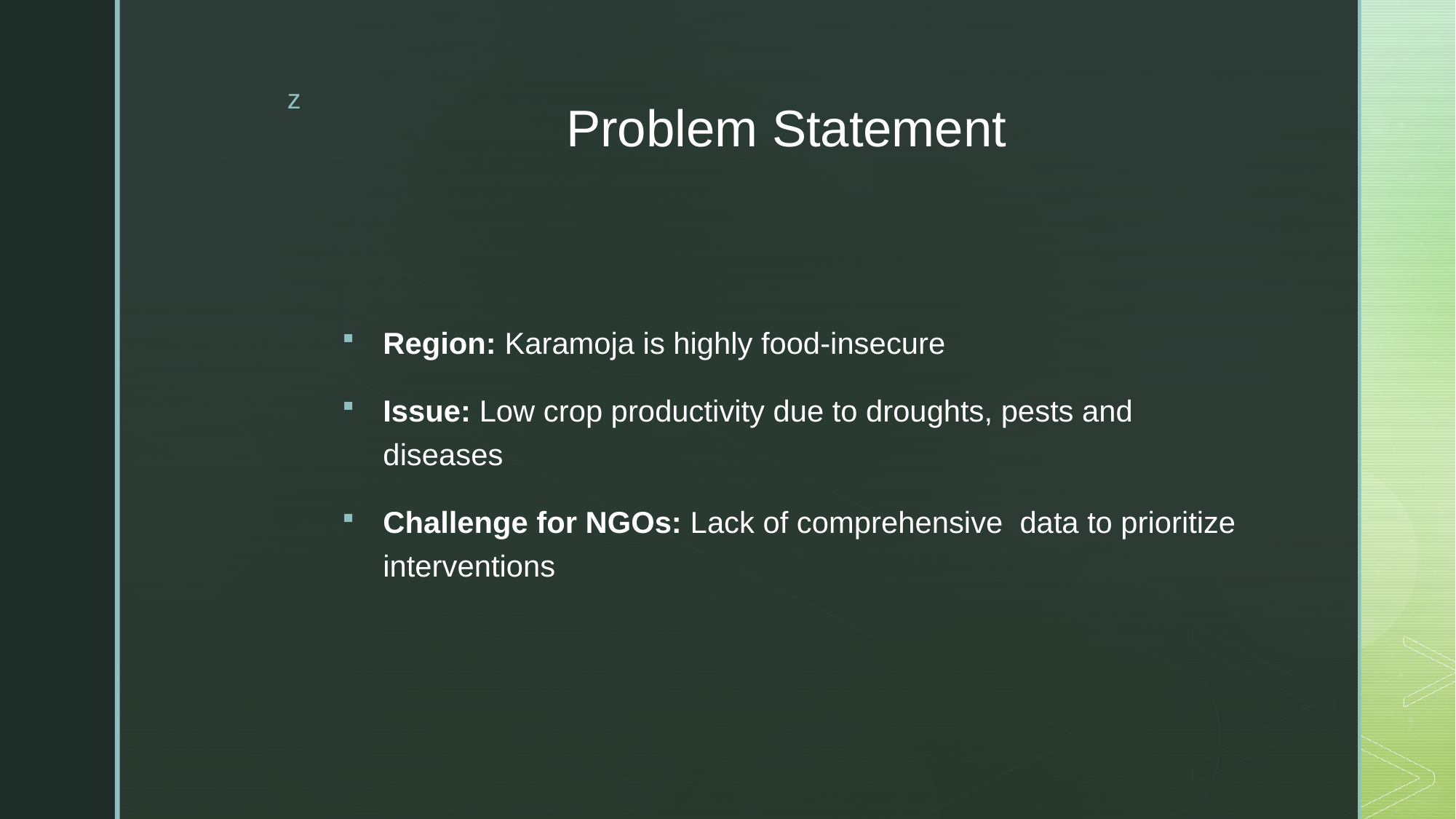

# Problem Statement
Region: Karamoja is highly food-insecure
Issue: Low crop productivity due to droughts, pests and diseases
Challenge for NGOs: Lack of comprehensive  data to prioritize interventions